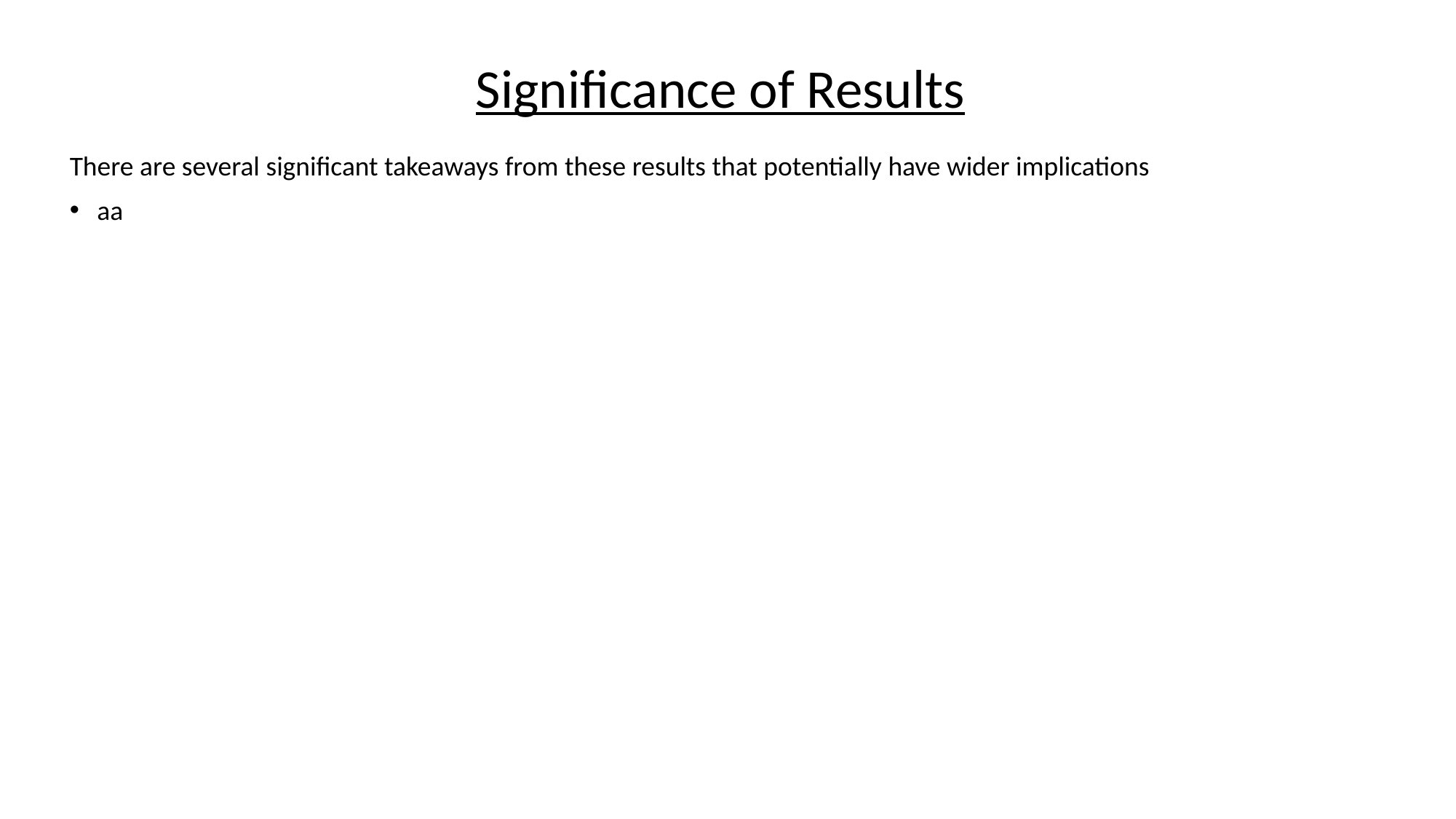

# Significance of Results
There are several significant takeaways from these results that potentially have wider implications
aa